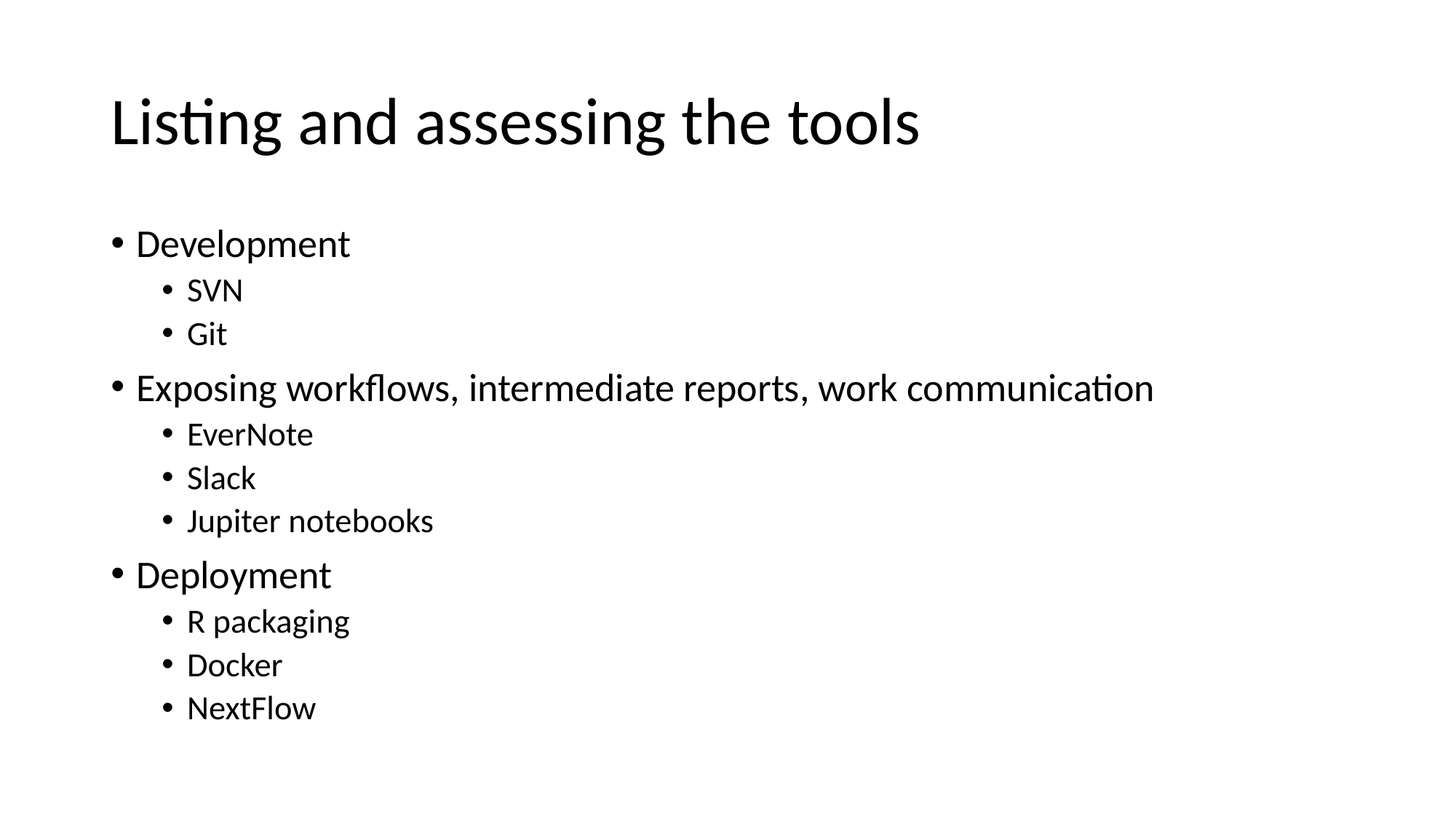

# Listing and assessing the tools
Development
SVN
Git
Exposing workflows, intermediate reports, work communication
EverNote
Slack
Jupiter notebooks
Deployment
R packaging
Docker
NextFlow